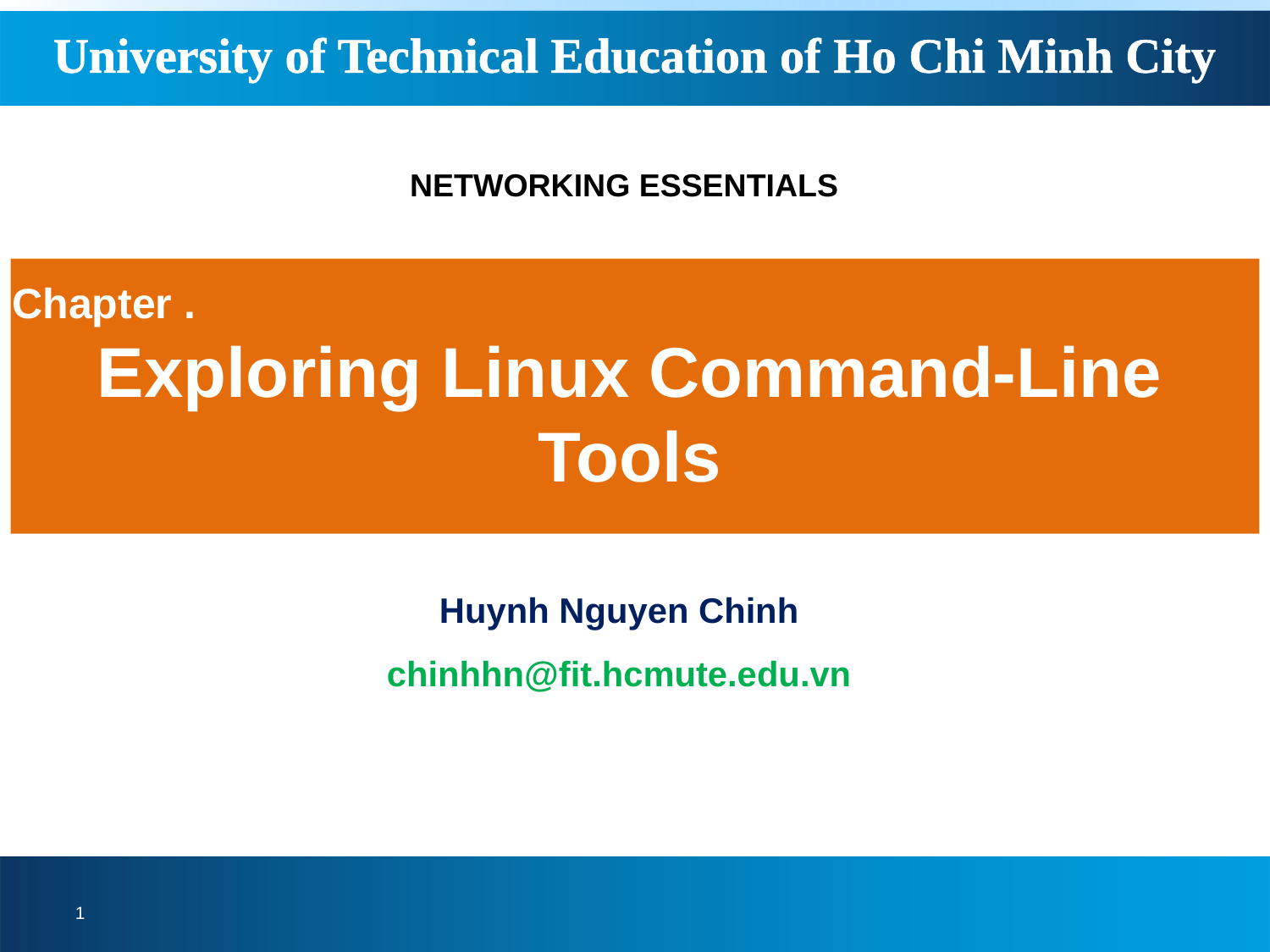

University of Technical Education of Ho Chi Minh City

NETWORKING ESSENTIALS
Chapter .
Exploring Linux Command-Line Tools

Huynh Nguyen Chinh
chinhhn@fit.hcmute.edu.vn